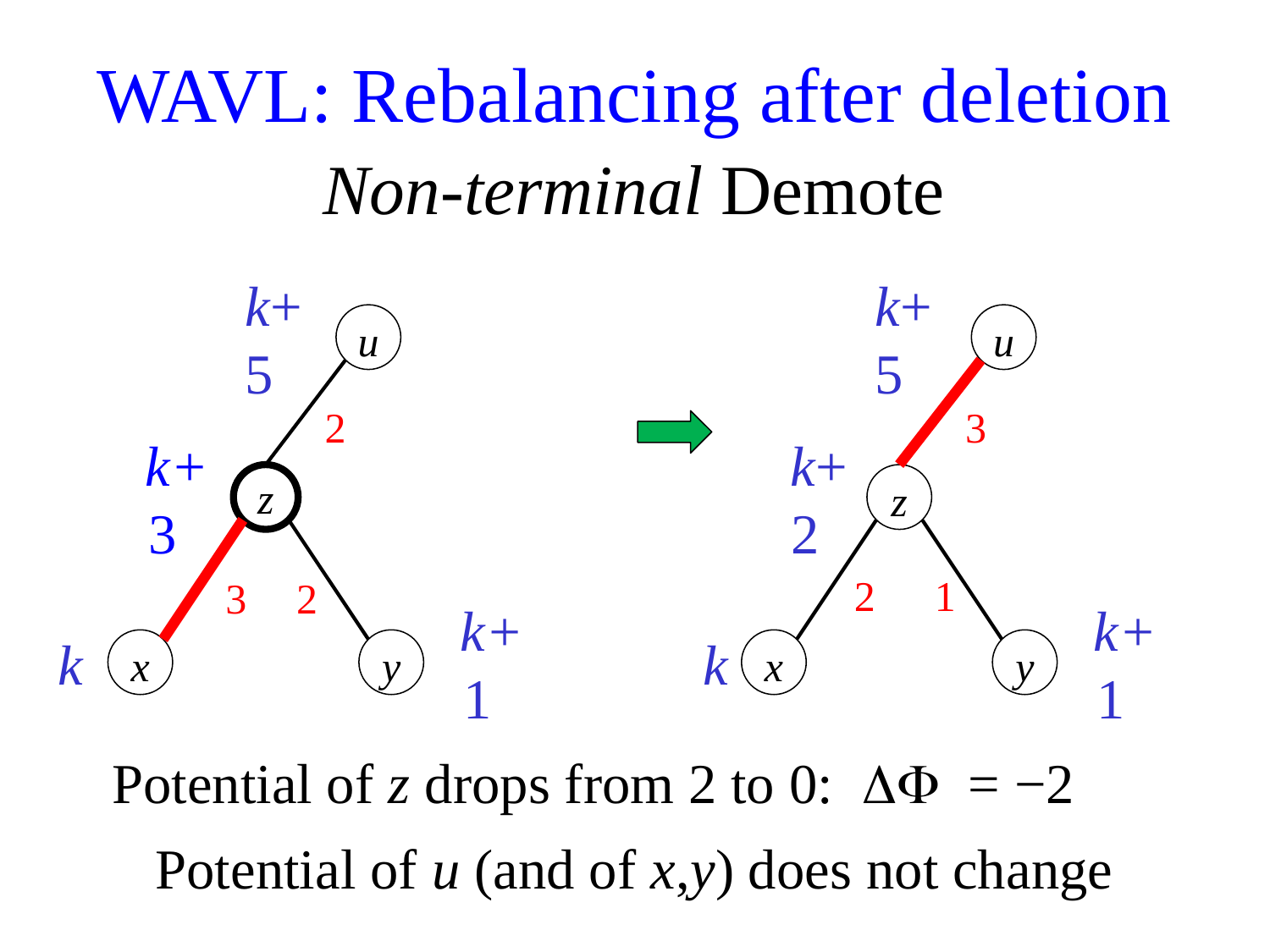

WAVL: Rebalancing after deletion
Non-terminal Demote
 k+5
 k+5
u
u
 2
 3

 k+3
 k+2
z
z
 2
 1
 3
 2
 k
 k+1
 k
 k+1
x
y
x
y
Potential of z drops from 2 to 0:  ΔΦ  = −2
Potential of u (and of x,y) does not change